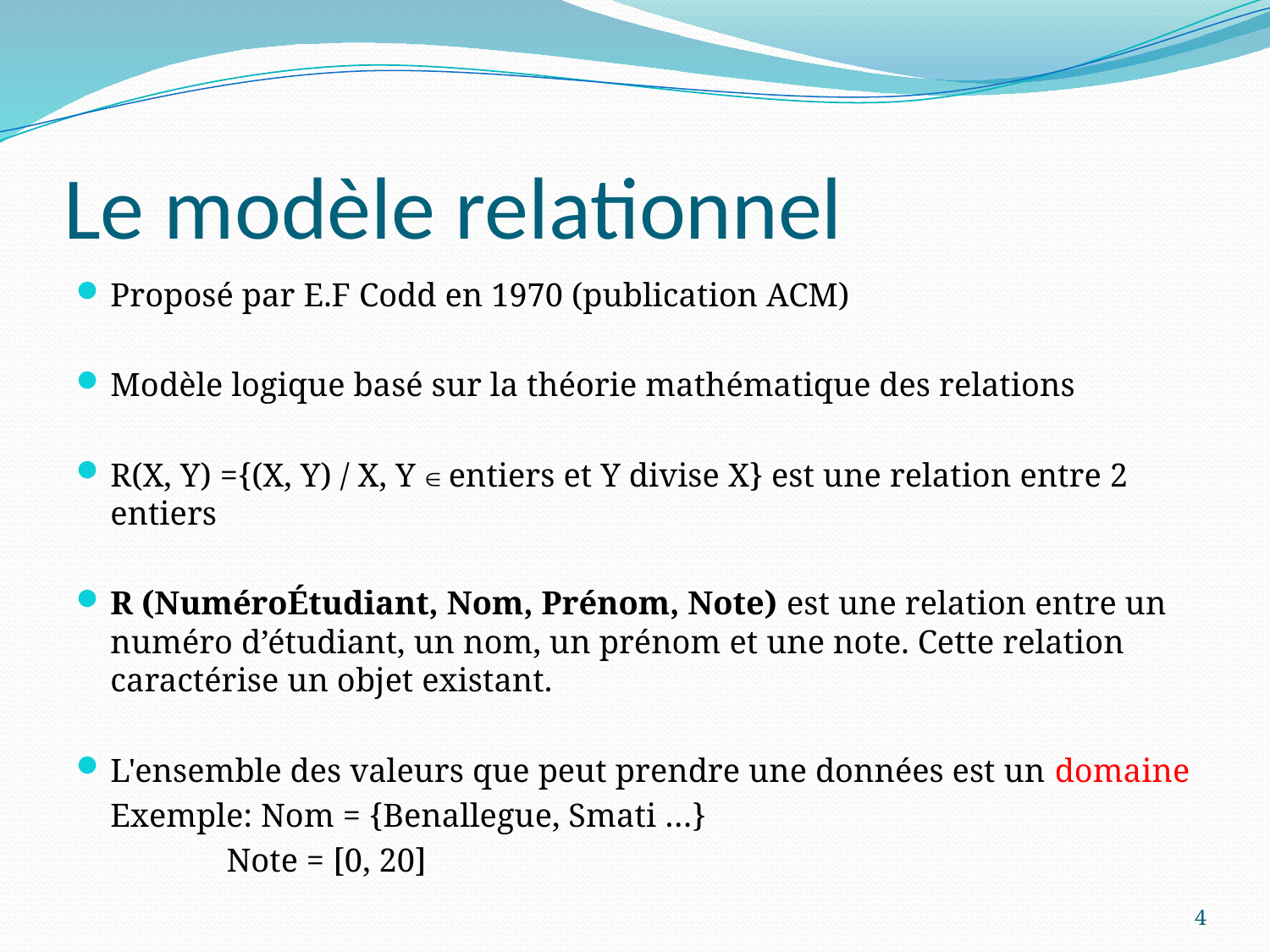

# Le modèle relationnel
Proposé par E.F Codd en 1970 (publication ACM)

Modèle logique basé sur la théorie mathématique des relations

R(X, Y) ={(X, Y) / X, Y ∈ entiers et Y divise X} est une relation entre 2 entiers

R (NuméroÉtudiant, Nom, Prénom, Note) est une relation entre un numéro d’étudiant, un nom, un prénom et une note. Cette relation caractérise un objet existant.

L'ensemble des valeurs que peut prendre une données est un domaine
	Exemple: Nom = {Benallegue, Smati …}
           Note = [0, 20]

4